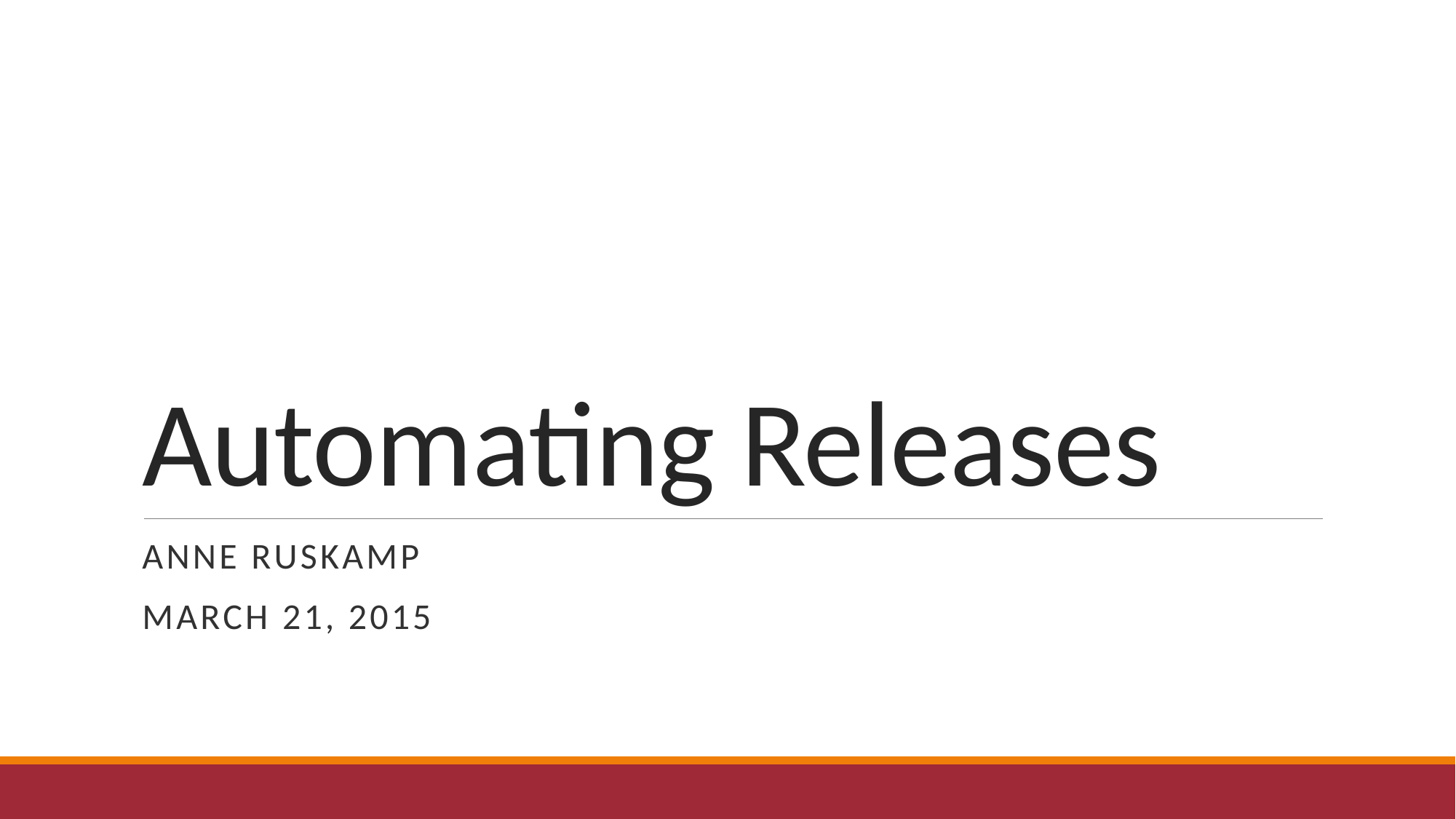

# Automating Releases
Anne Ruskamp
March 21, 2015